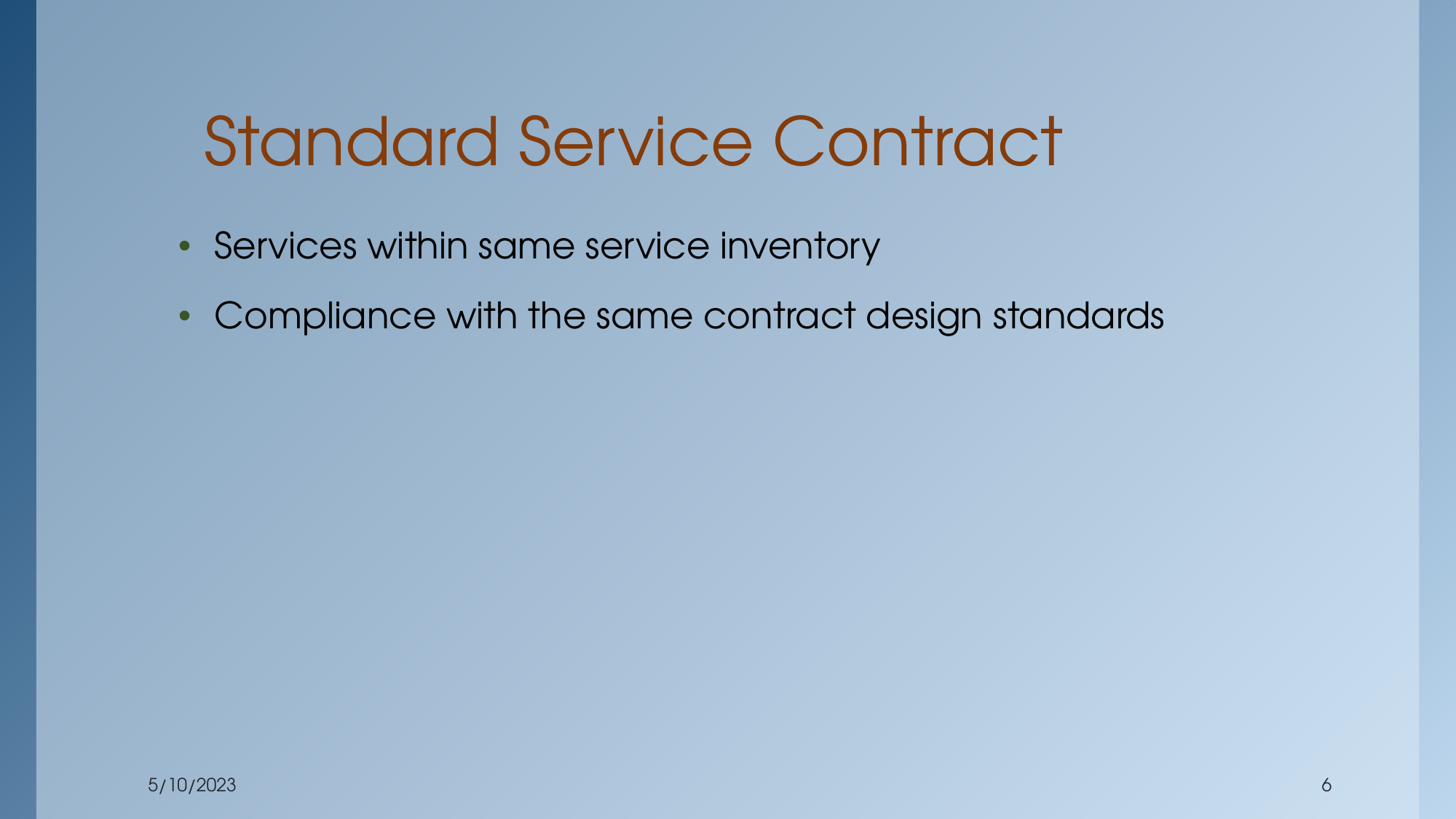

# Standard Service Contract
Services within same service inventory
Compliance with the same contract design standards

5/10/2023
6